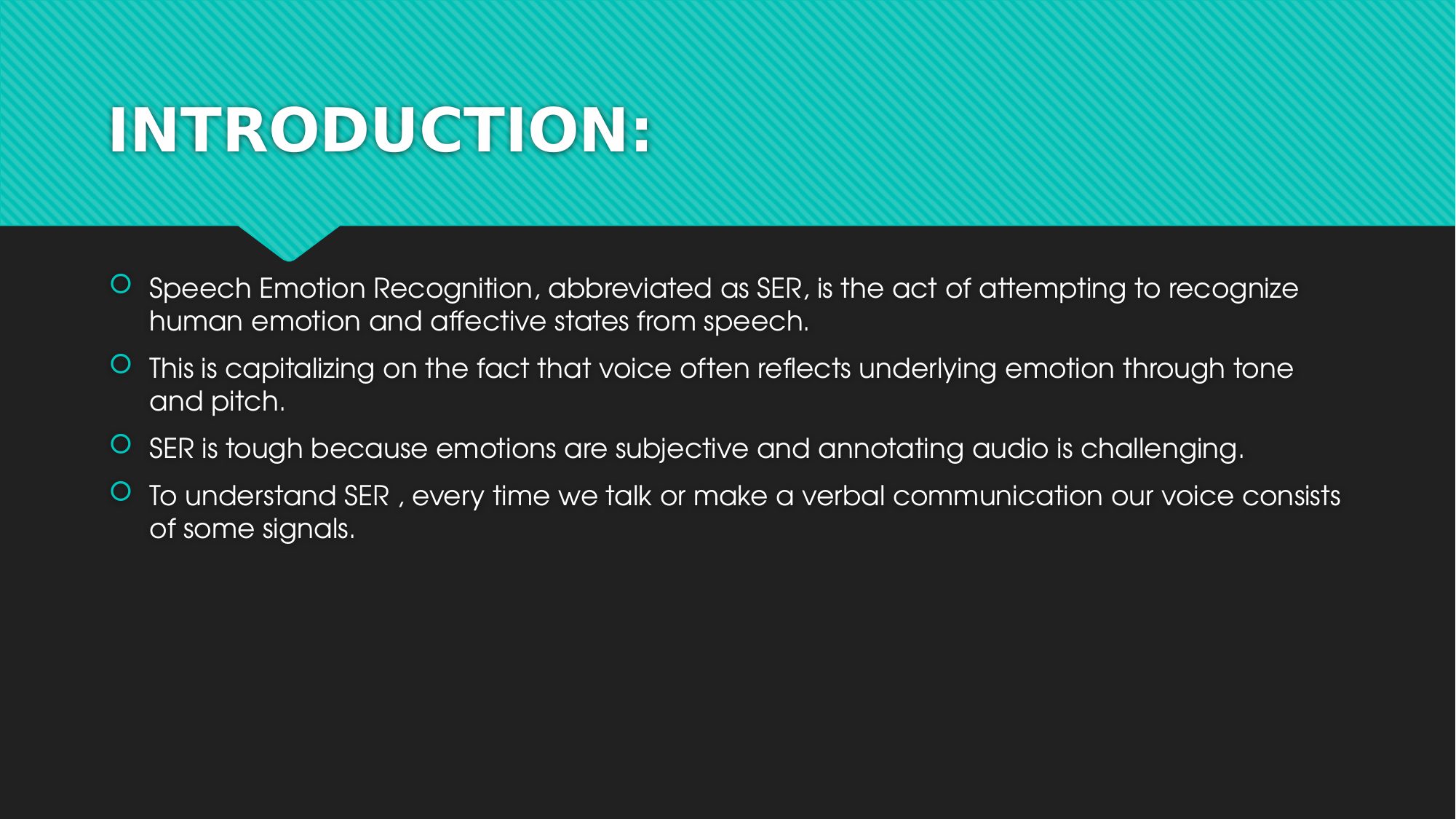

# INTRODUCTION:
Speech Emotion Recognition, abbreviated as SER, is the act of attempting to recognize human emotion and affective states from speech.
This is capitalizing on the fact that voice often reflects underlying emotion through tone and pitch.
SER is tough because emotions are subjective and annotating audio is challenging.
To understand SER , every time we talk or make a verbal communication our voice consists of some signals.